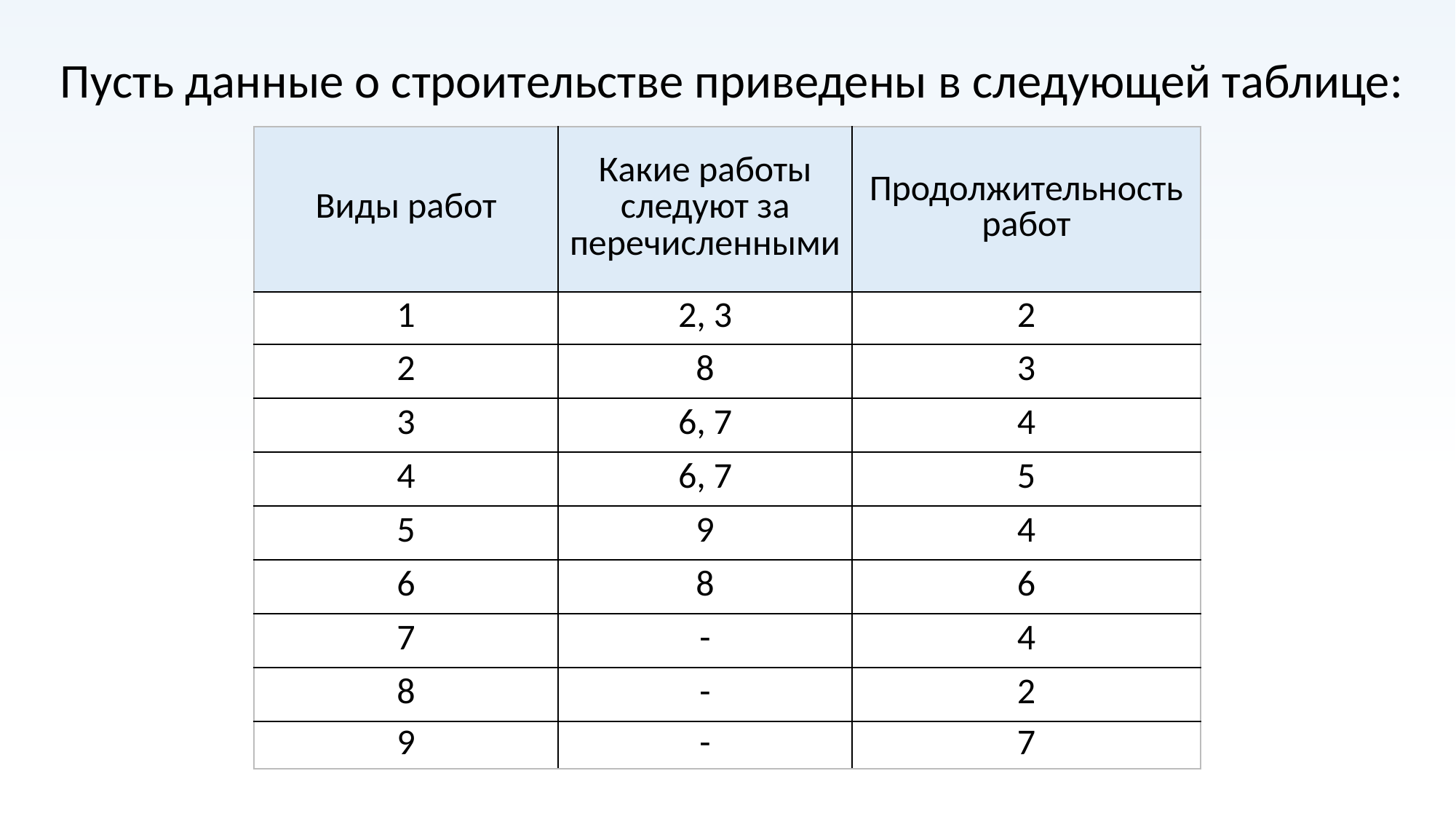

# Пусть данные о строительстве приведены в следующей таблице:
| Виды работ | Какие работы следуют за перечисленными | Продолжительность работ |
| --- | --- | --- |
| 1 | 2, 3 | 2 |
| 2 | 8 | 3 |
| 3 | 6, 7 | 4 |
| 4 | 6, 7 | 5 |
| 5 | 9 | 4 |
| 6 | 8 | 6 |
| 7 | - | 4 |
| 8 | - | 2 |
| 9 | - | 7 |